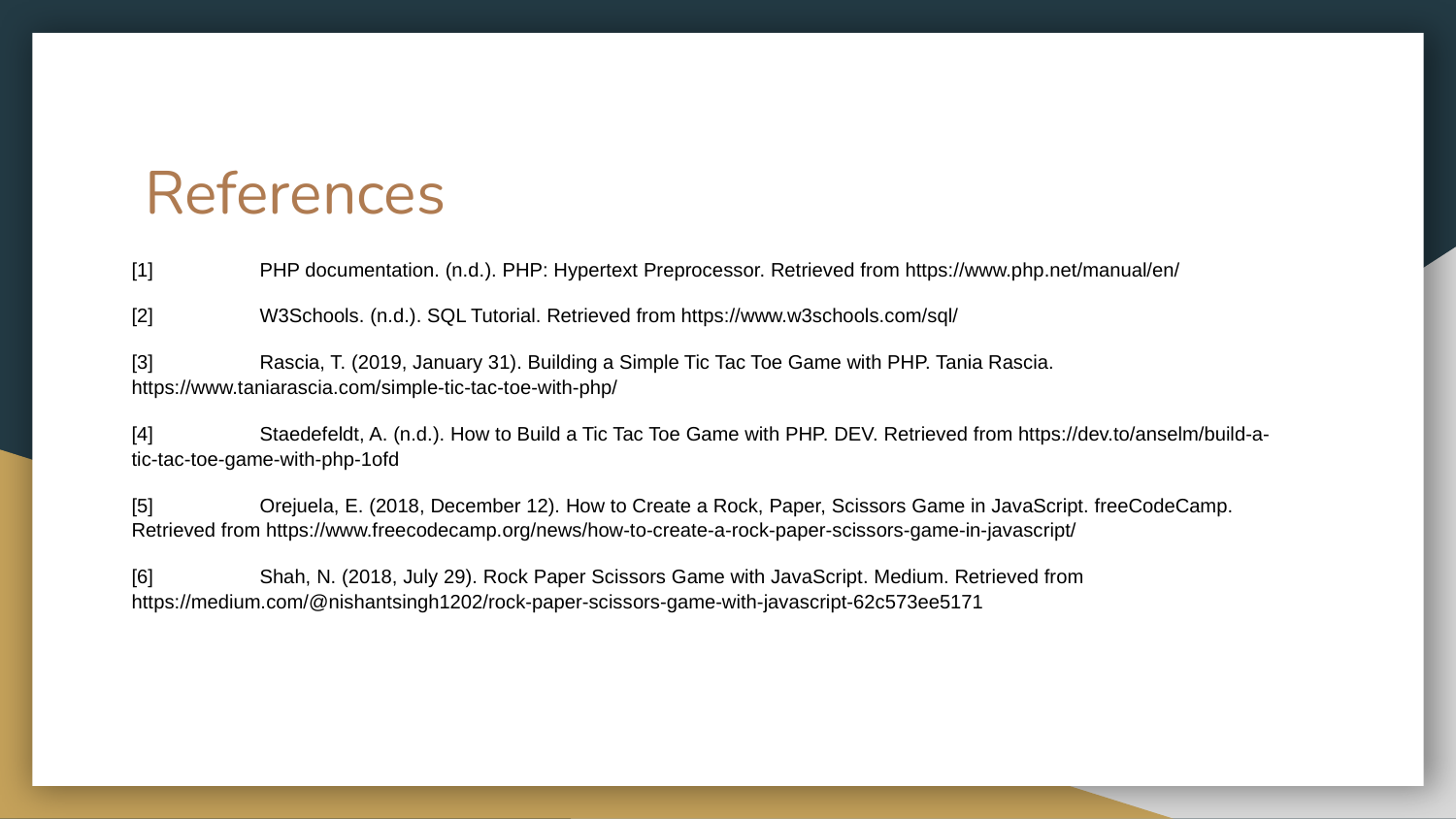

# References
[1]  	PHP documentation. (n.d.). PHP: Hypertext Preprocessor. Retrieved from https://www.php.net/manual/en/
[2]  	W3Schools. (n.d.). SQL Tutorial. Retrieved from https://www.w3schools.com/sql/
[3]  	Rascia, T. (2019, January 31). Building a Simple Tic Tac Toe Game with PHP. Tania Rascia. https://www.taniarascia.com/simple-tic-tac-toe-with-php/
[4]  	Staedefeldt, A. (n.d.). How to Build a Tic Tac Toe Game with PHP. DEV. Retrieved from https://dev.to/anselm/build-a-tic-tac-toe-game-with-php-1ofd
[5]  	Orejuela, E. (2018, December 12). How to Create a Rock, Paper, Scissors Game in JavaScript. freeCodeCamp. Retrieved from https://www.freecodecamp.org/news/how-to-create-a-rock-paper-scissors-game-in-javascript/
[6]  	Shah, N. (2018, July 29). Rock Paper Scissors Game with JavaScript. Medium. Retrieved from https://medium.com/@nishantsingh1202/rock-paper-scissors-game-with-javascript-62c573ee5171